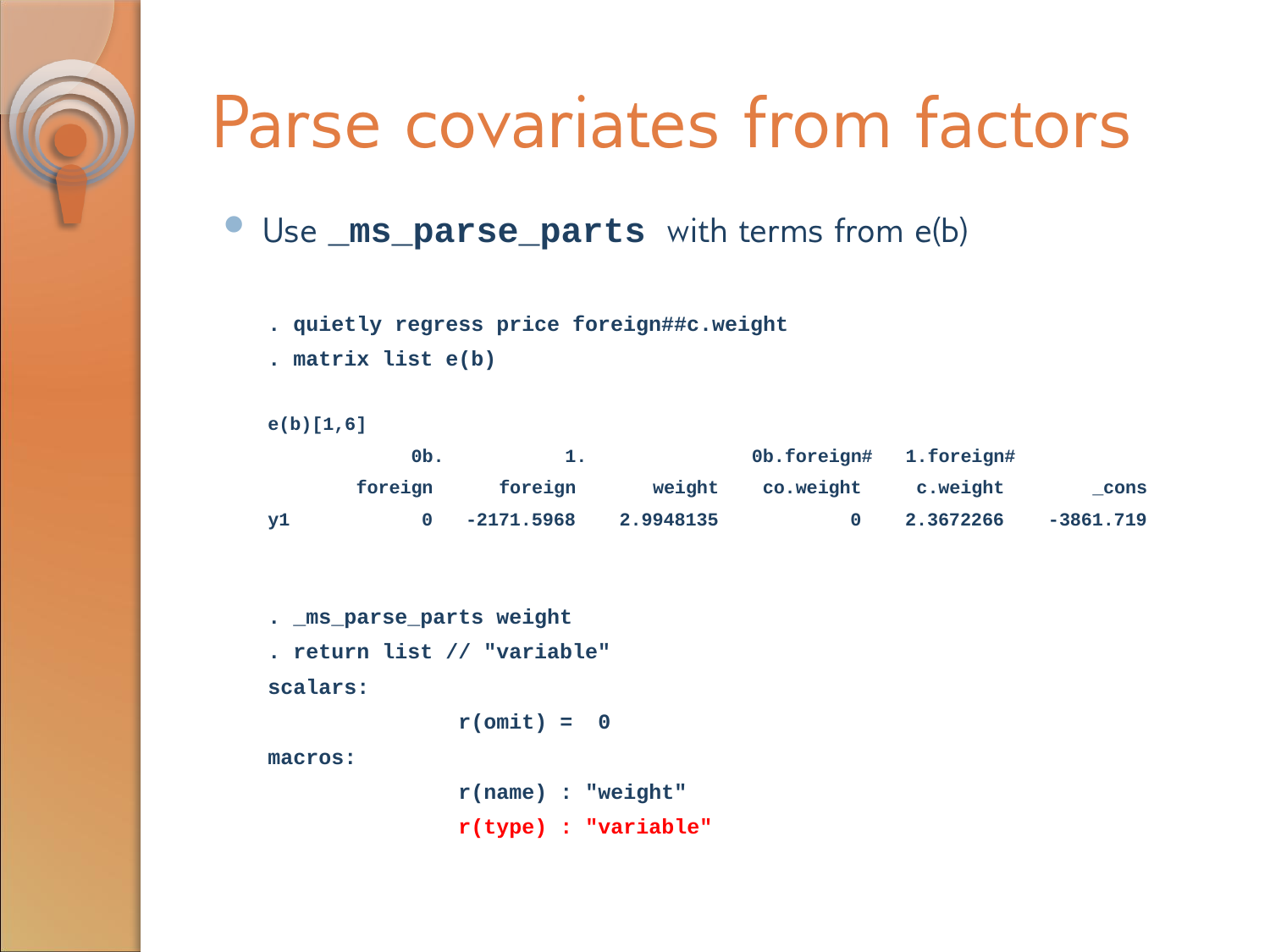

# Parse covariates from factors
Use _ms_parse_parts with terms from e(b)

. quietly regress price foreign##c.weight
. matrix list e(b)

e(b)[1,6]
             0b.           1.               0b.foreign#   1.foreign#
        foreign      foreign       weight    co.weight     c.weight        _cons
y1            0   -2171.5968    2.9948135            0    2.3672266    -3861.719

. _ms_parse_parts weight
. return list // "variable"
scalars:
               r(omit) =  0
macros:
               r(name) : "weight"
               r(type) : "variable"